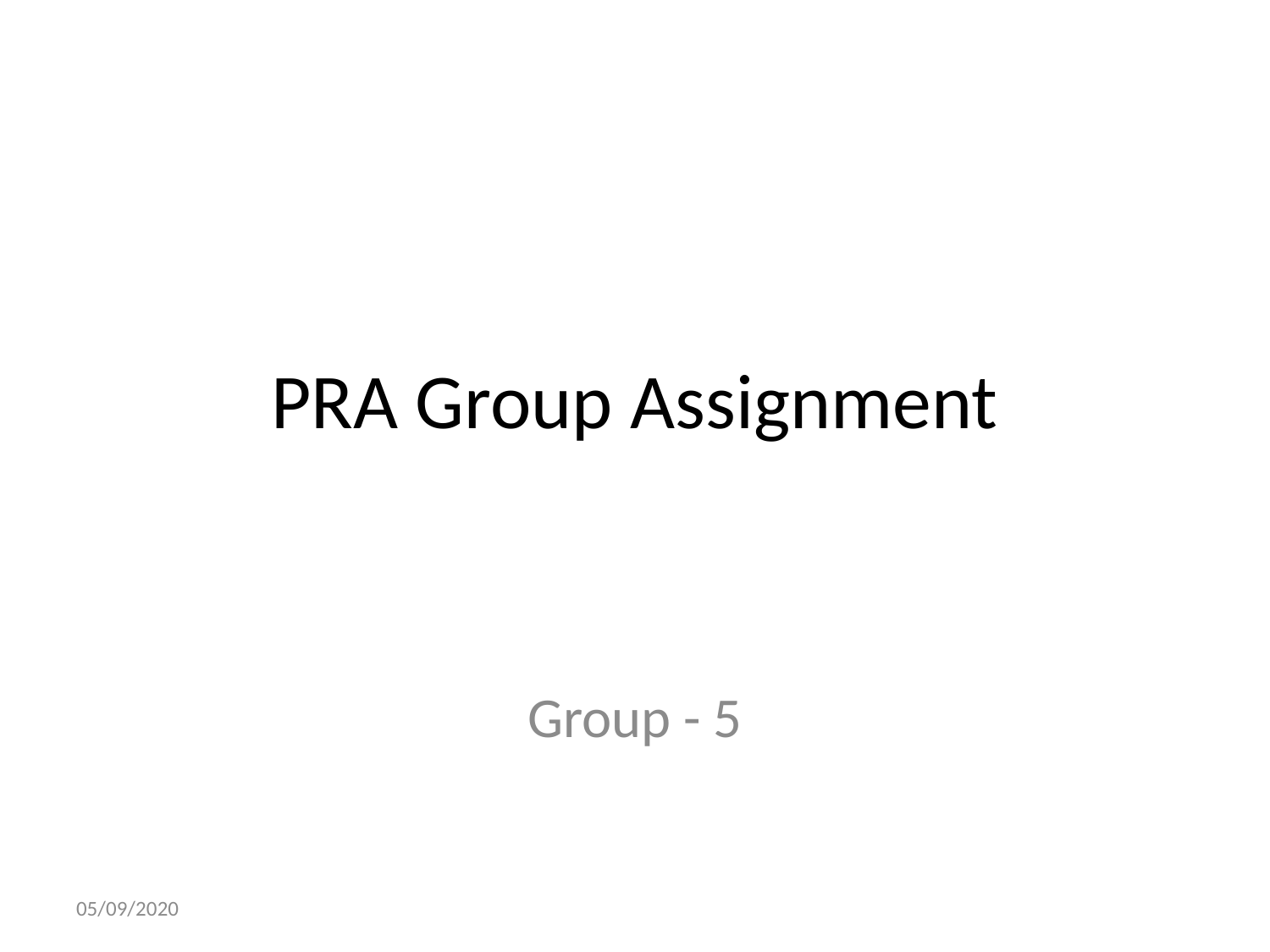

# PRA Group Assignment
Group - 5
05/09/2020